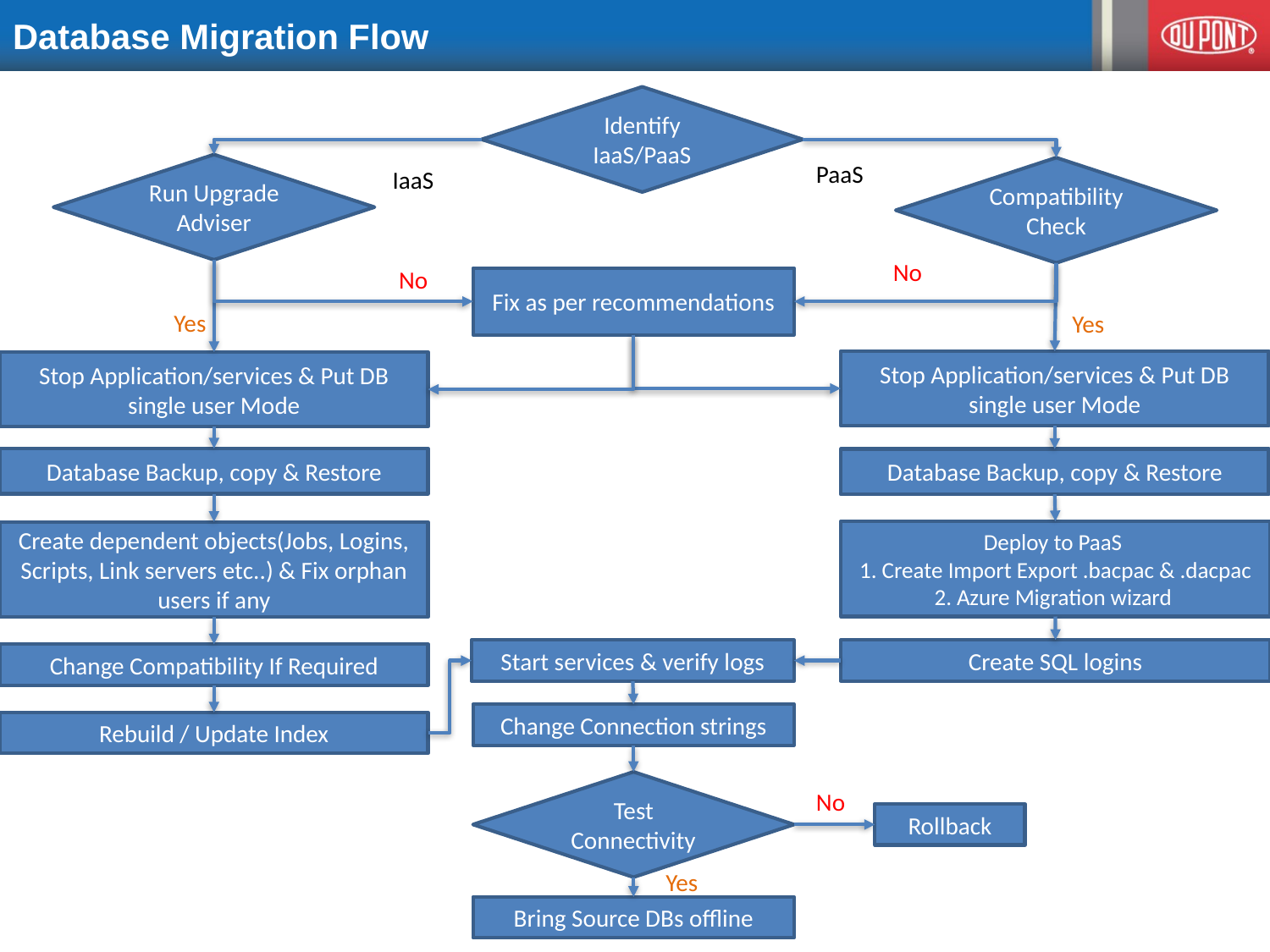

#
Database Migration Flow
Identify IaaS/PaaS

PaaS
Run Upgrade Adviser
Compatibility Check
IaaS
No
No
Fix as per recommendations
Yes
Yes
Stop Application/services & Put DB single user Mode
Stop Application/services & Put DB single user Mode
Database Backup, copy & Restore
Database Backup, copy & Restore
Deploy to PaaS
1. Create Import Export .bacpac & .dacpac
2. Azure Migration wizard
Create dependent objects(Jobs, Logins, Scripts, Link servers etc..) & Fix orphan users if any
Create SQL logins
Start services & verify logs
Change Compatibility If Required
Change Connection strings
Rebuild / Update Index
Test Connectivity
No
Rollback
Yes
Bring Source DBs offline